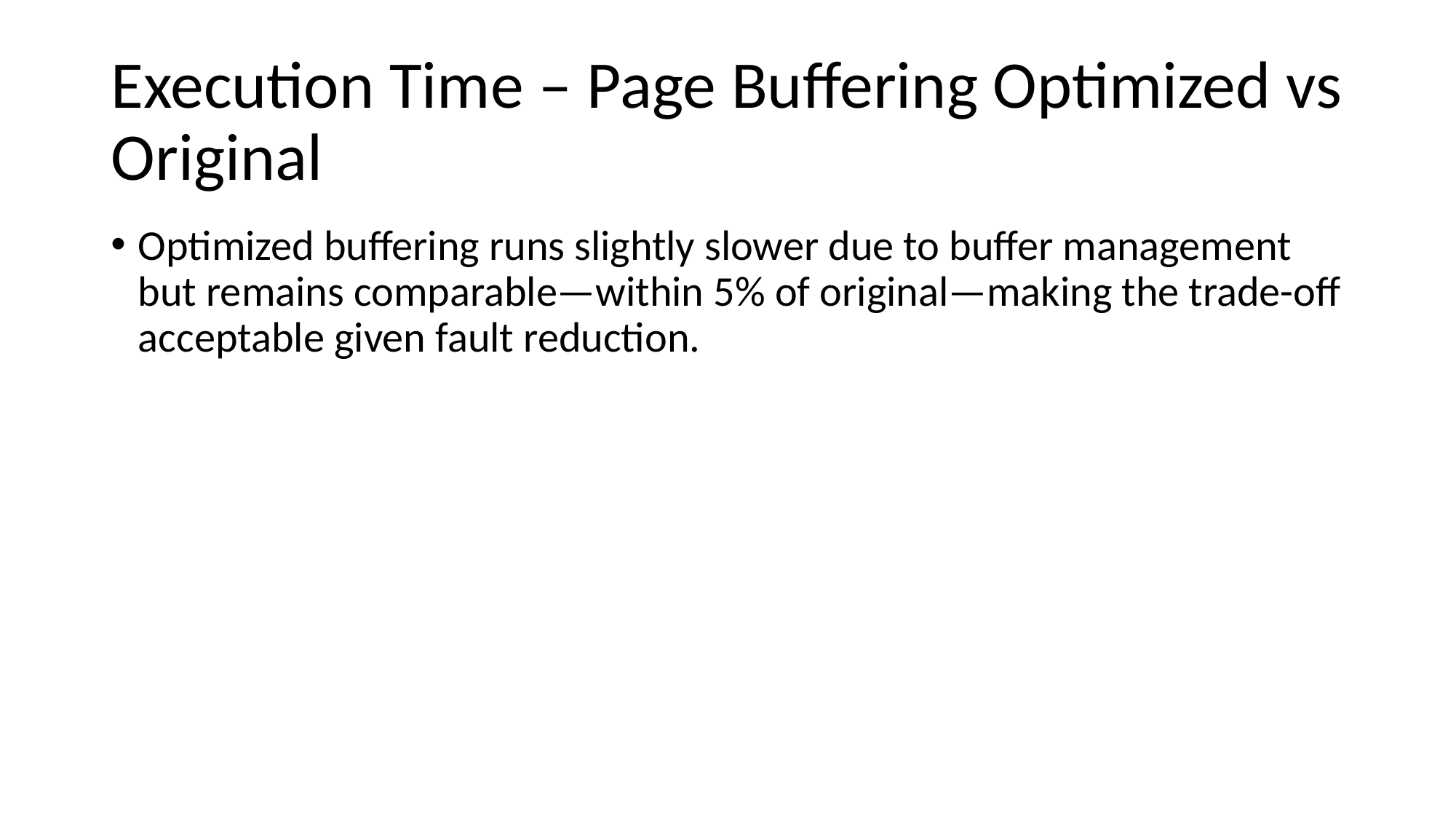

# Execution Time – Page Buffering Optimized vs Original
Optimized buffering runs slightly slower due to buffer management but remains comparable—within 5% of original—making the trade-off acceptable given fault reduction.